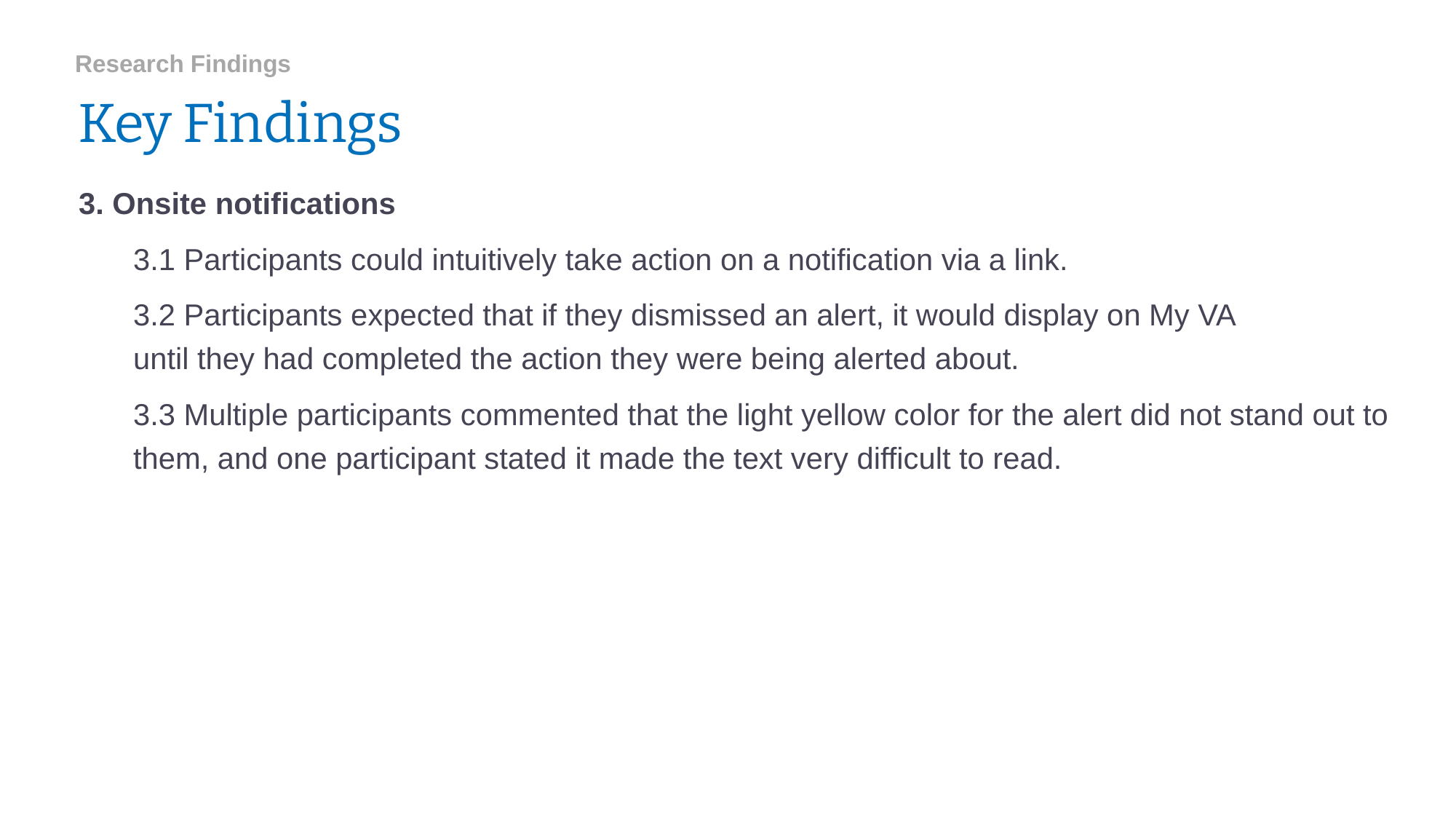

Research Findings
# Key Findings
3. Onsite notifications
3.1 Participants could intuitively take action on a notification via a link.
3.2 Participants expected that if they dismissed an alert, it would display on My VA until they had completed the action they were being alerted about.
3.3 Multiple participants commented that the light yellow color for the alert did not stand out to them, and one participant stated it made the text very difficult to read.